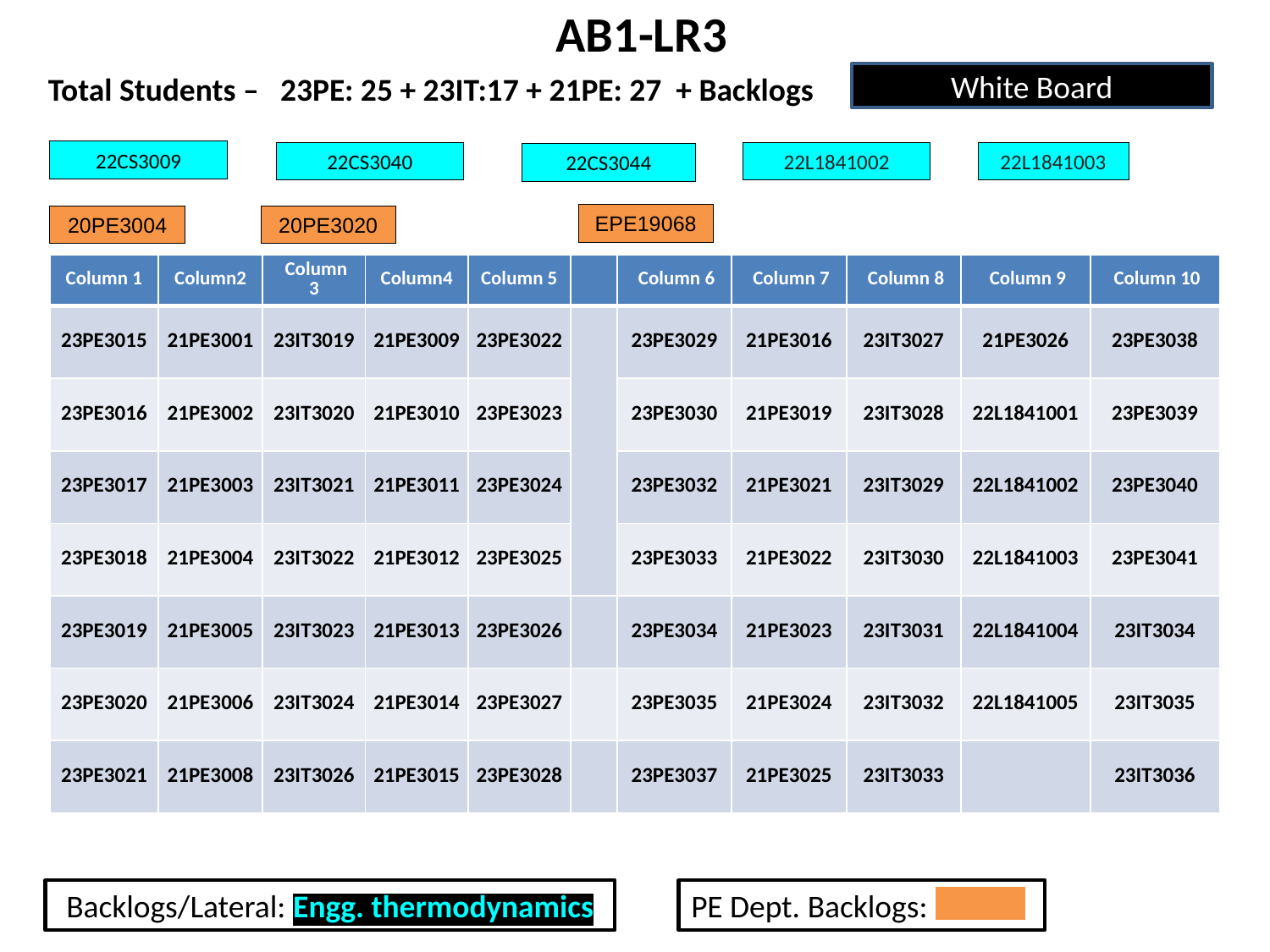

AB1-LR3
 Total Students –   23PE: 25 + 23IT:17 + 21PE: 27  + Backlogs
White Board
22CS3009
22L1841003
22L1841002
22CS3040
22CS3044
EPE19068
20PE3020
20PE3004
| Column 1 | Column2 | Column 3 | Column4 | Column 5 |  | Column 6 | Column 7 | Column 8 | Column 9 | Column 10 |
| --- | --- | --- | --- | --- | --- | --- | --- | --- | --- | --- |
| 23PE3015 | 21PE3001 | 23IT3019 | 21PE3009 | 23PE3022 |  | 23PE3029 | 21PE3016 | 23IT3027 | 21PE3026 | 23PE3038 |
| 23PE3016 | 21PE3002 | 23IT3020 | 21PE3010 | 23PE3023 |  | 23PE3030 | 21PE3019 | 23IT3028 | 22L1841001 | 23PE3039 |
| 23PE3017 | 21PE3003 | 23IT3021 | 21PE3011 | 23PE3024 |  | 23PE3032 | 21PE3021 | 23IT3029 | 22L1841002 | 23PE3040 |
| 23PE3018 | 21PE3004 | 23IT3022 | 21PE3012 | 23PE3025 |  | 23PE3033 | 21PE3022 | 23IT3030 | 22L1841003 | 23PE3041 |
| 23PE3019 | 21PE3005 | 23IT3023 | 21PE3013 | 23PE3026 |  | 23PE3034 | 21PE3023 | 23IT3031 | 22L1841004 | 23IT3034 |
| 23PE3020 | 21PE3006 | 23IT3024 | 21PE3014 | 23PE3027 |  | 23PE3035 | 21PE3024 | 23IT3032 | 22L1841005 | 23IT3035 |
| 23PE3021 | 21PE3008 | 23IT3026 | 21PE3015 | 23PE3028 |  | 23PE3037 | 21PE3025 | 23IT3033 |  | 23IT3036 |
Backlogs/Lateral: Engg. thermodynamics
PE Dept. Backlogs:
|  |
| --- |